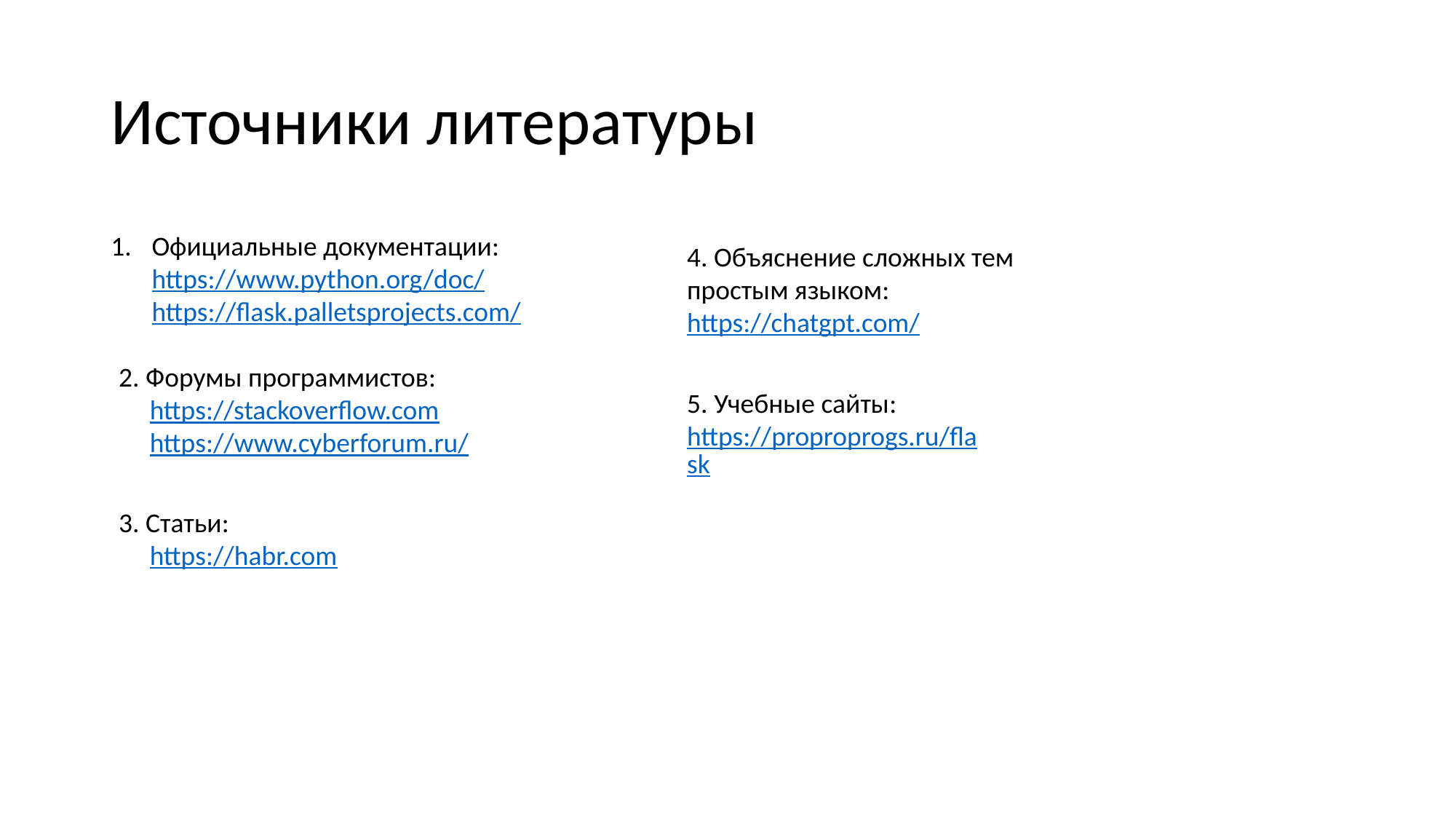

# Источники литературы
Официальные документации: https://www.python.org/doc/ https://flask.palletsprojects.com/
4. Объяснение сложных тем простым языком: https://chatgpt.com/
2. Форумы программистов:
     https://stackoverflow.com
     https://www.cyberforum.ru/
5. Учебные сайты:
https://proproprogs.ru/flask
3. Статьи:
     https://habr.com